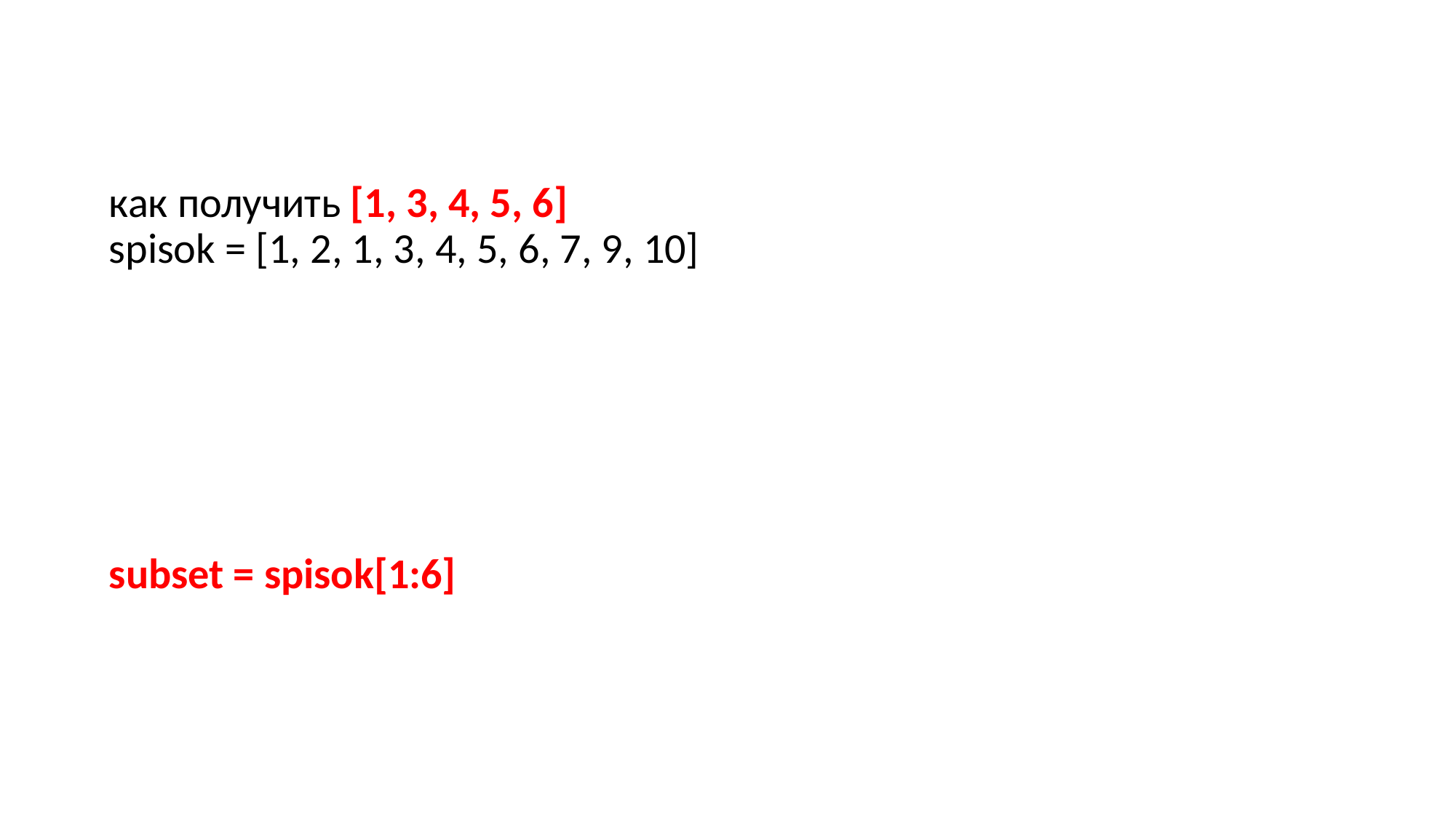

как получить [1, 3, 4, 5, 6]
spisok = [1, 2, 1, 3, 4, 5, 6, 7, 9, 10]

subset = spisok[1:6]